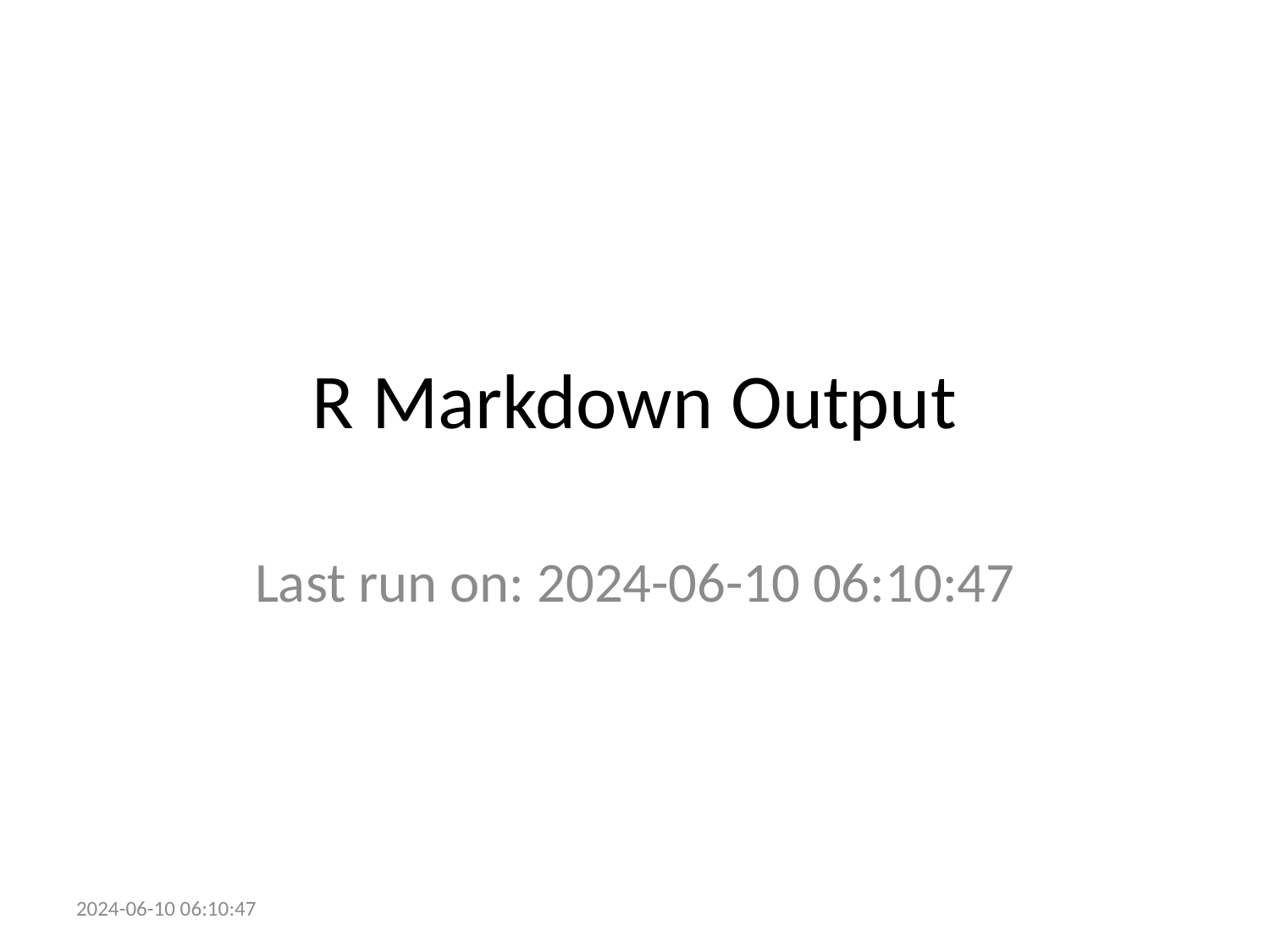

# R Markdown Output
Last run on: 2024-06-10 06:10:47
2024-06-10 06:10:47